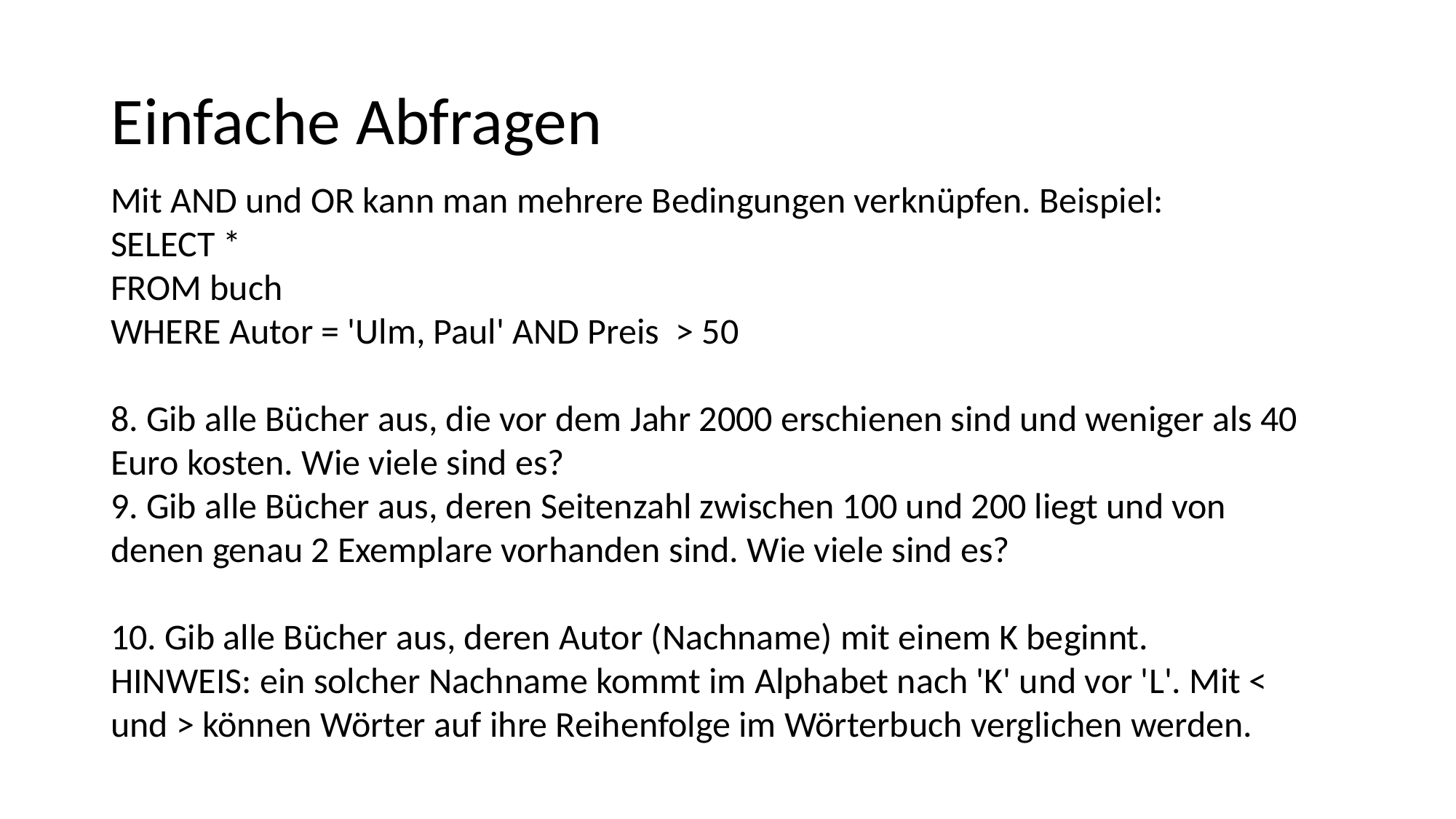

# Einfache Abfragen
Mit AND und OR kann man mehrere Bedingungen verknüpfen. Beispiel:
SELECT *
FROM buch
WHERE Autor = 'Ulm, Paul' AND Preis  > 50

8. Gib alle Bücher aus, die vor dem Jahr 2000 erschienen sind und weniger als 40 Euro kosten. Wie viele sind es?
9. Gib alle Bücher aus, deren Seitenzahl zwischen 100 und 200 liegt und von denen genau 2 Exemplare vorhanden sind. Wie viele sind es?

10. Gib alle Bücher aus, deren Autor (Nachname) mit einem K beginnt.
HINWEIS: ein solcher Nachname kommt im Alphabet nach 'K' und vor 'L'. Mit < und > können Wörter auf ihre Reihenfolge im Wörterbuch verglichen werden.